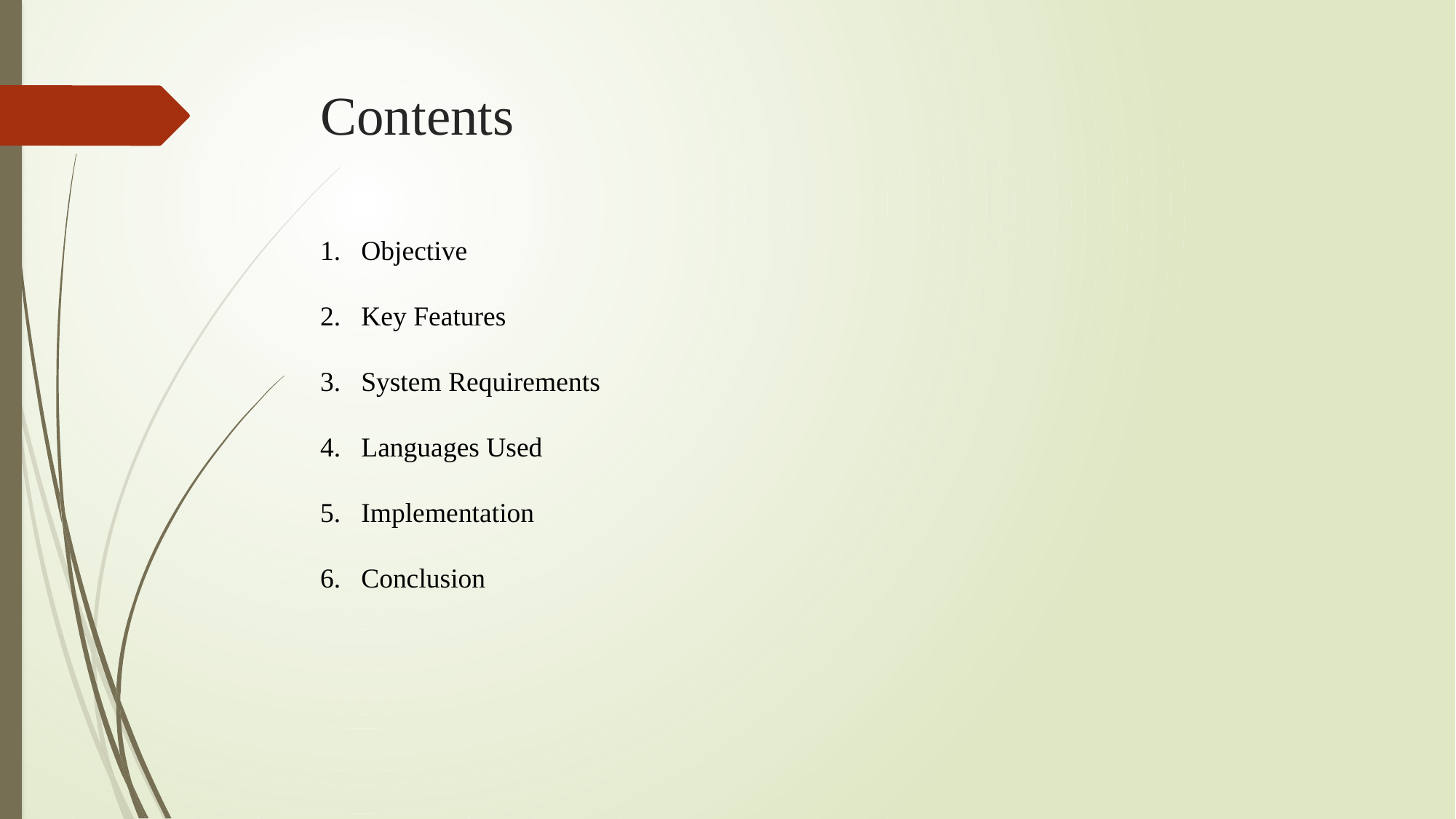

# Contents
Objective

Key Features

System Requirements

Languages Used

Implementation

Conclusion